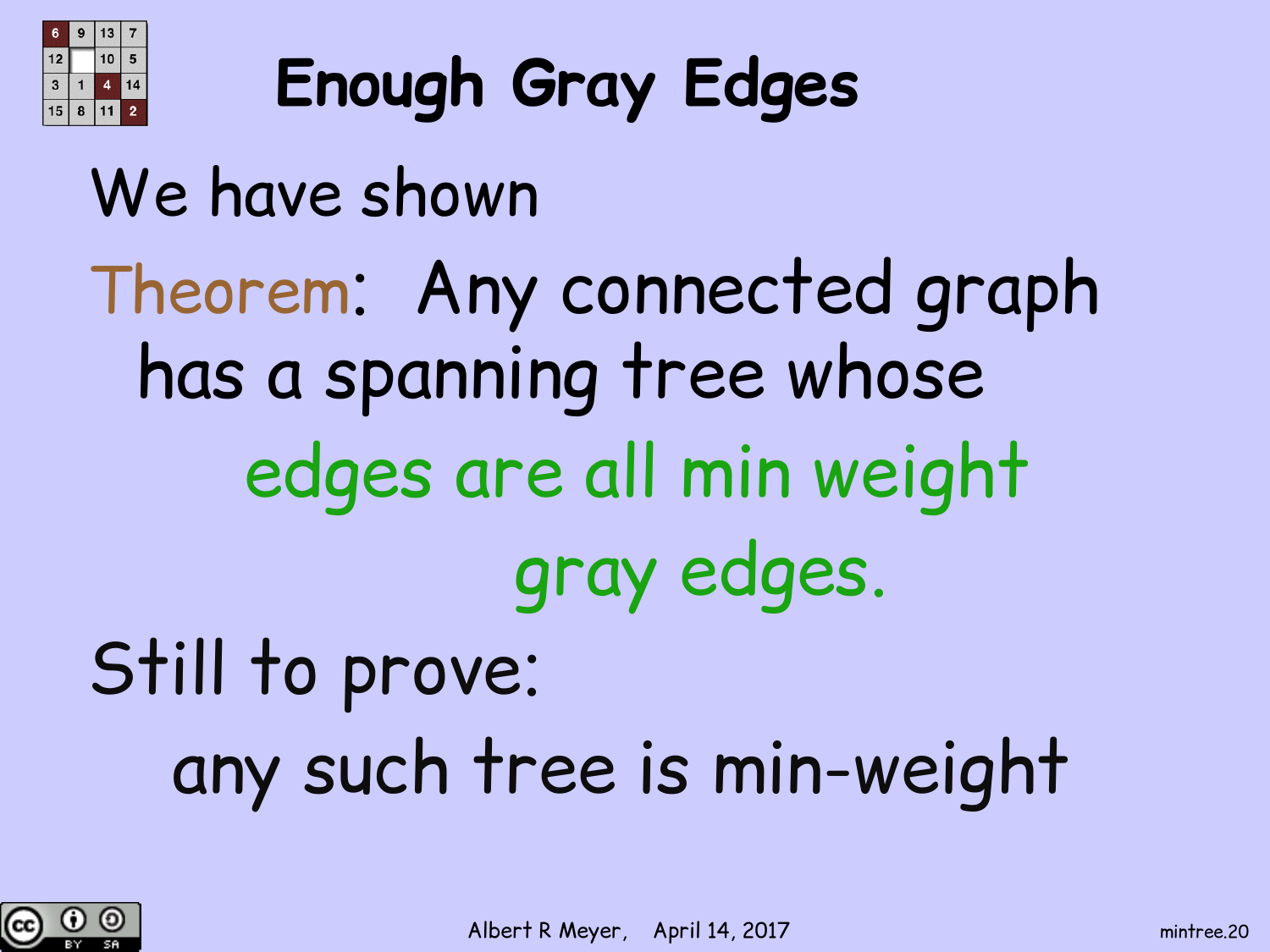

# Enough Gray Edges
We have shown
Theorem:  Any connected graph has a spanning tree whose
edges are all min weight
      gray edges.
Still to prove:
    any such tree is min-weight
mintree.20